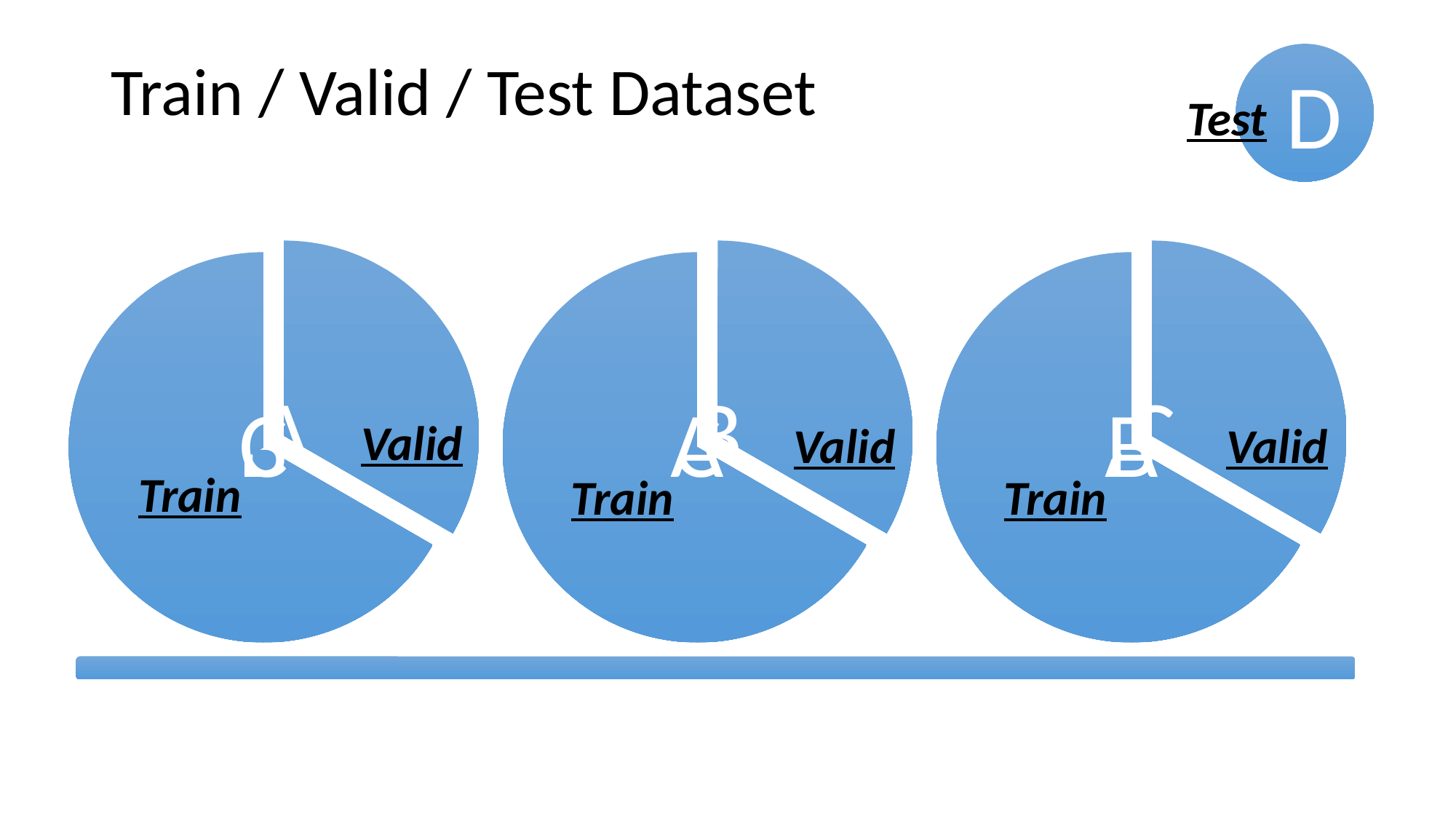

# Train / Valid / Test Dataset
 D
Test
A
B
C
B
C
A
C
A
B
Valid
Valid
Valid
Train
Train
Train